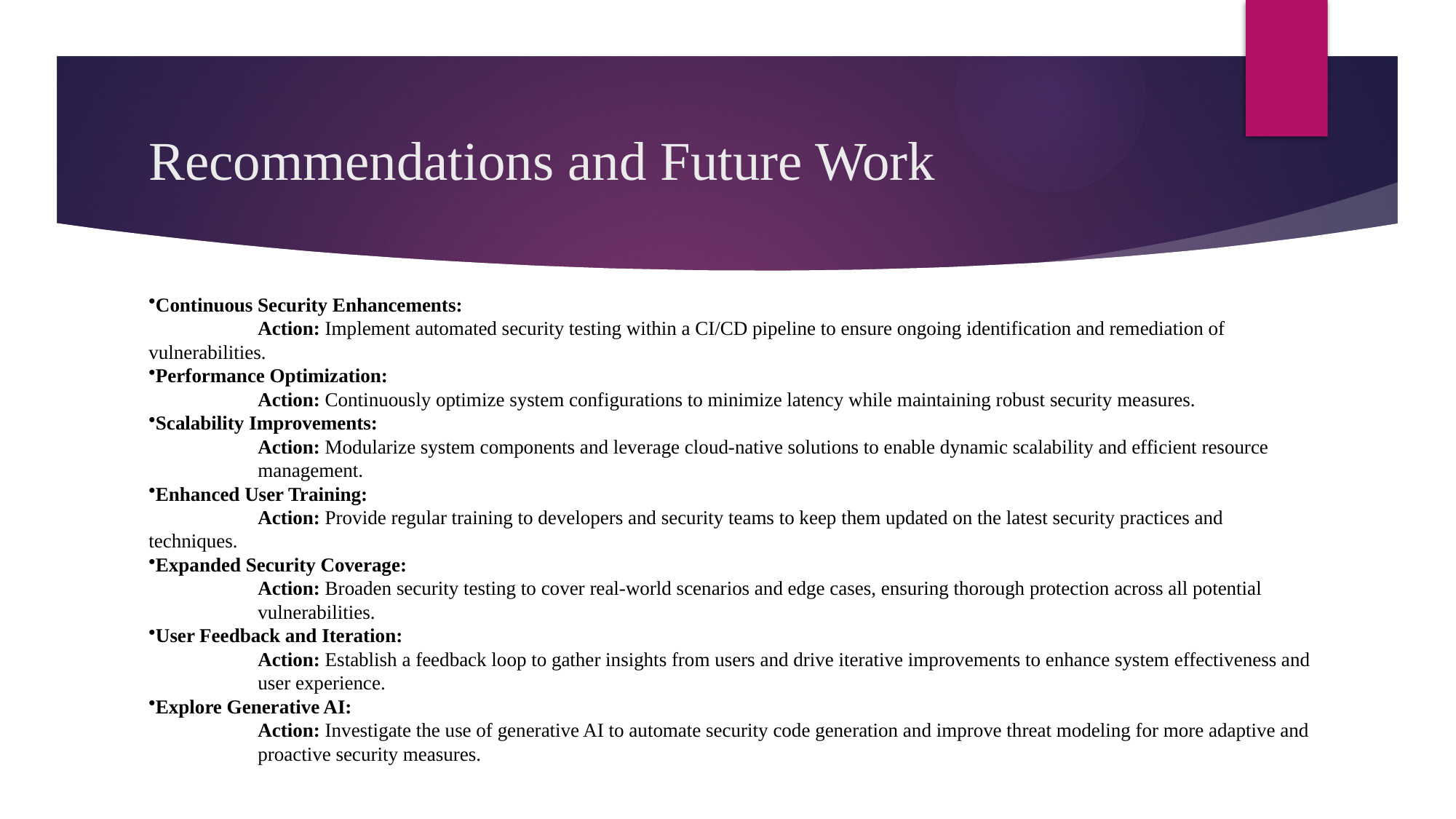

# Recommendations and Future Work
Continuous Security Enhancements:
	Action: Implement automated security testing within a CI/CD pipeline to ensure ongoing identification and remediation of 	vulnerabilities.
Performance Optimization:
	Action: Continuously optimize system configurations to minimize latency while maintaining robust security measures.
Scalability Improvements:
	Action: Modularize system components and leverage cloud-native solutions to enable dynamic scalability and efficient resource 	management.
Enhanced User Training:
	Action: Provide regular training to developers and security teams to keep them updated on the latest security practices and 	techniques.
Expanded Security Coverage:
	Action: Broaden security testing to cover real-world scenarios and edge cases, ensuring thorough protection across all potential 	vulnerabilities.
User Feedback and Iteration:
	Action: Establish a feedback loop to gather insights from users and drive iterative improvements to enhance system effectiveness and 	user experience.
Explore Generative AI:
	Action: Investigate the use of generative AI to automate security code generation and improve threat modeling for more adaptive and 	proactive security measures.